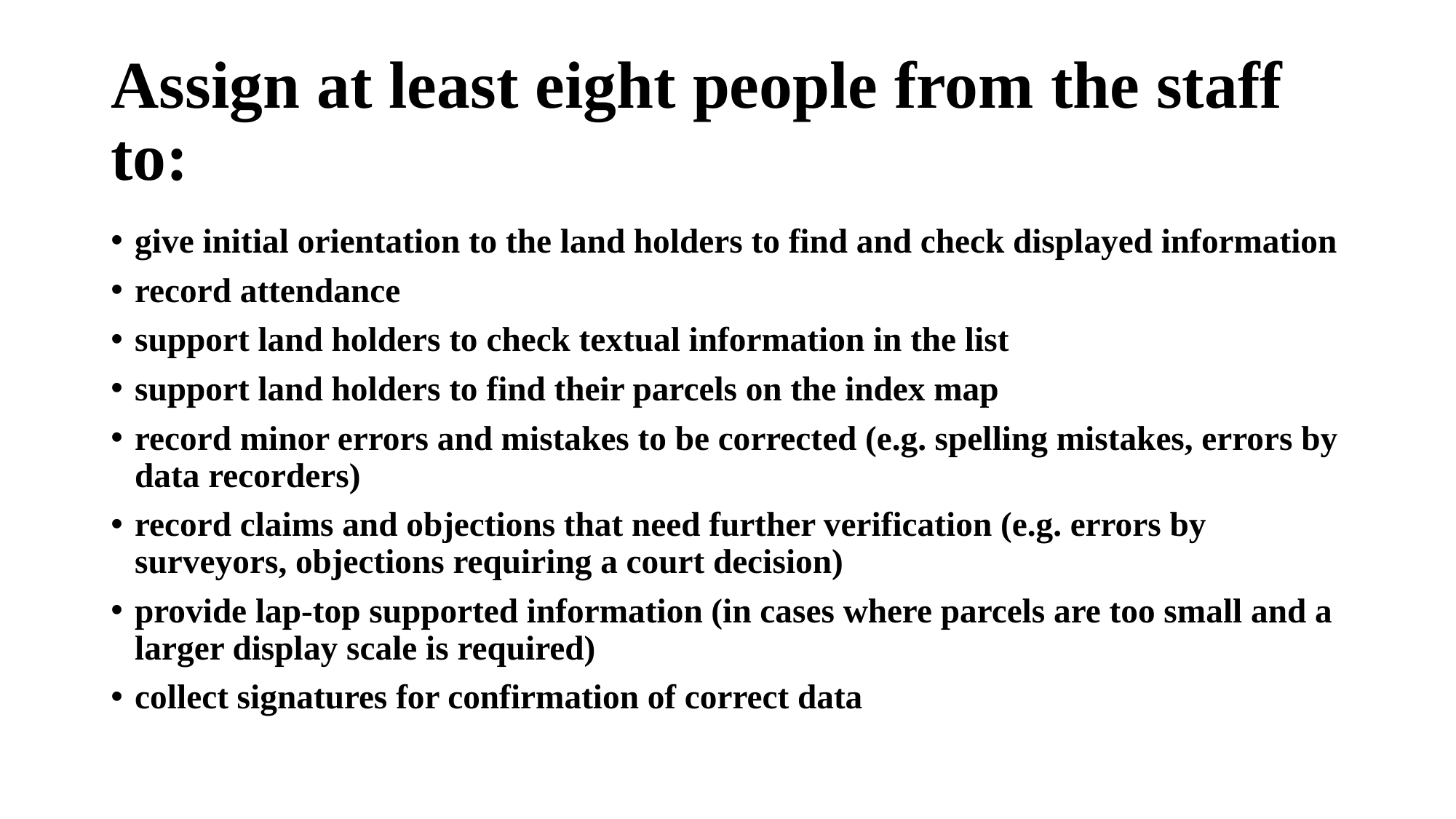

# Assign at least eight people from the staff to:
give initial orientation to the land holders to find and check displayed information
record attendance
support land holders to check textual information in the list
support land holders to find their parcels on the index map
record minor errors and mistakes to be corrected (e.g. spelling mistakes, errors by data recorders)
record claims and objections that need further verification (e.g. errors by surveyors, objections requiring a court decision)
provide lap-top supported information (in cases where parcels are too small and a larger display scale is required)
collect signatures for confirmation of correct data